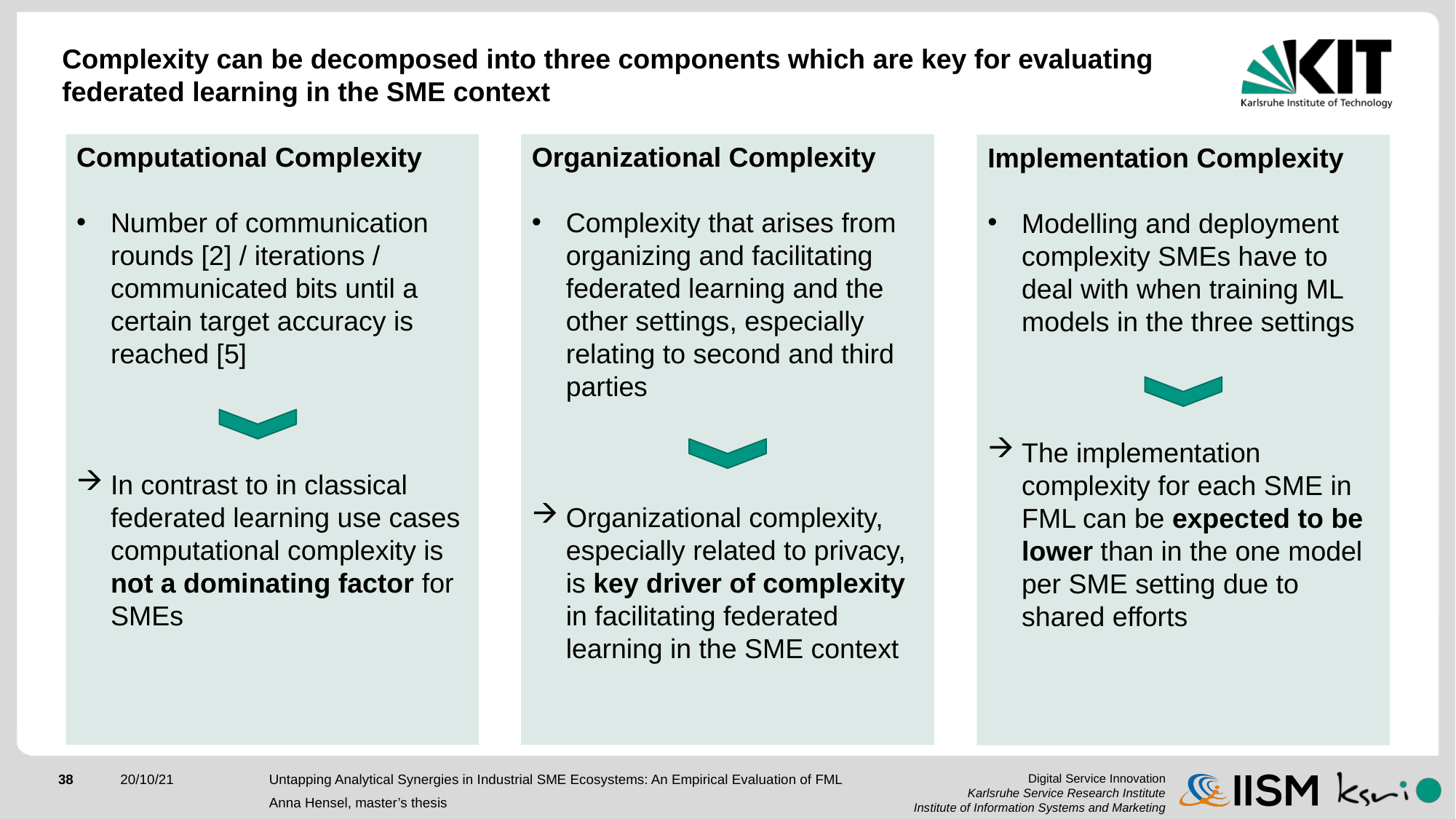

# Complexity can be decomposed into three components which are key for evaluating federated learning in the SME context
Computational Complexity

Number of communication rounds [2] / iterations / communicated bits until a certain target accuracy is reached [5]

In contrast to in classical federated learning use cases computational complexity is not a dominating factor for SMEs

Organizational Complexity

Complexity that arises from organizing and facilitating federated learning and the other settings, especially relating to second and third parties

Organizational complexity, especially related to privacy, is key driver of complexity in facilitating federated learning in the SME context

Implementation Complexity

Modelling and deployment complexity SMEs have to deal with when training ML models in the three settings

The implementation complexity for each SME in FML can be expected to be lower than in the one model per SME setting due to shared efforts

Untapping Analytical Synergies in Industrial SME Ecosystems: An Empirical Evaluation of FML
Anna Hensel, master’s thesis

38
20/10/21